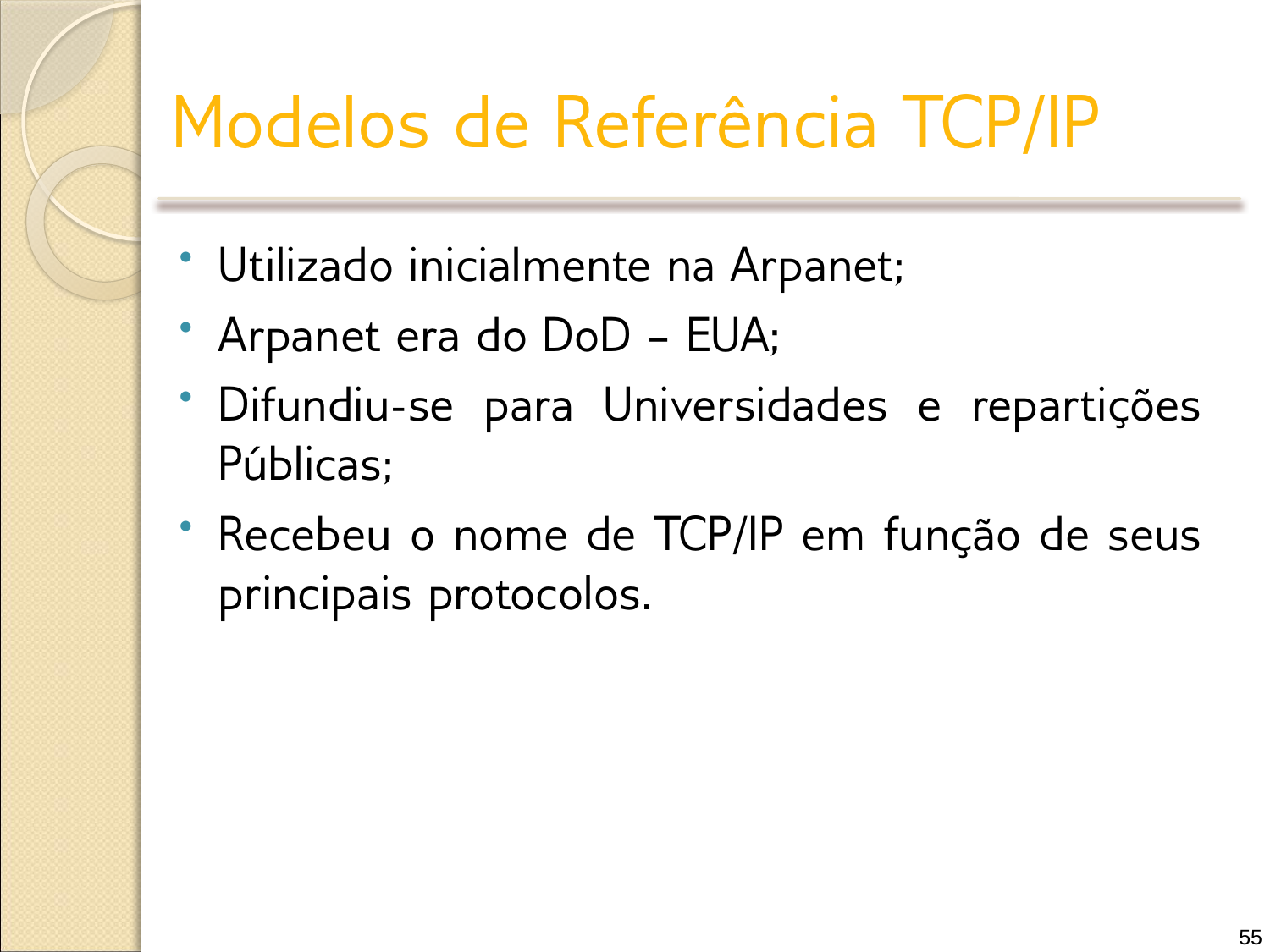

# Modelos de Referência TCP/IP
Utilizado inicialmente na Arpanet;
Arpanet era do DoD – EUA;
Difundiu-se para Universidades e repartições Públicas;
Recebeu o nome de TCP/IP em função de seus principais protocolos.